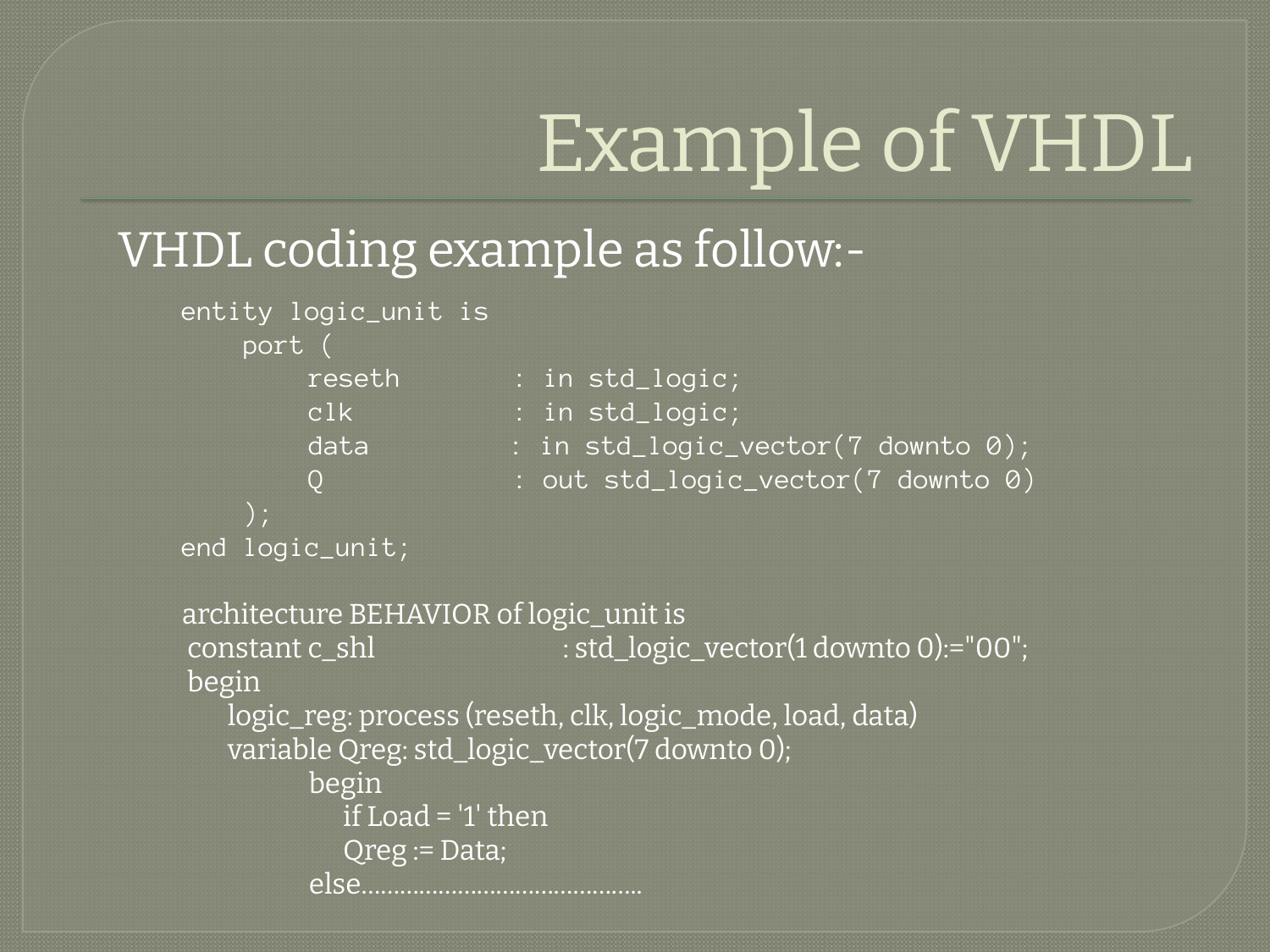

# Example of VHDL
VHDL coding example as follow:-
entity logic_unit is
    port (
	reseth	     : in std_logic;
	clk	     : in std_logic;
	data         : in std_logic_vector(7 downto 0);
	Q    	     : out std_logic_vector(7 downto 0)
    );
end logic_unit;

architecture BEHAVIOR of logic_unit is
 constant c_shl 		: std_logic_vector(1 downto 0):="00";
 begin
        logic_reg: process (reseth, clk, logic_mode, load, data)
        variable Qreg: std_logic_vector(7 downto 0);
	begin
	      if Load = '1' then
                	      Qreg := Data;
            	else……………………………………..